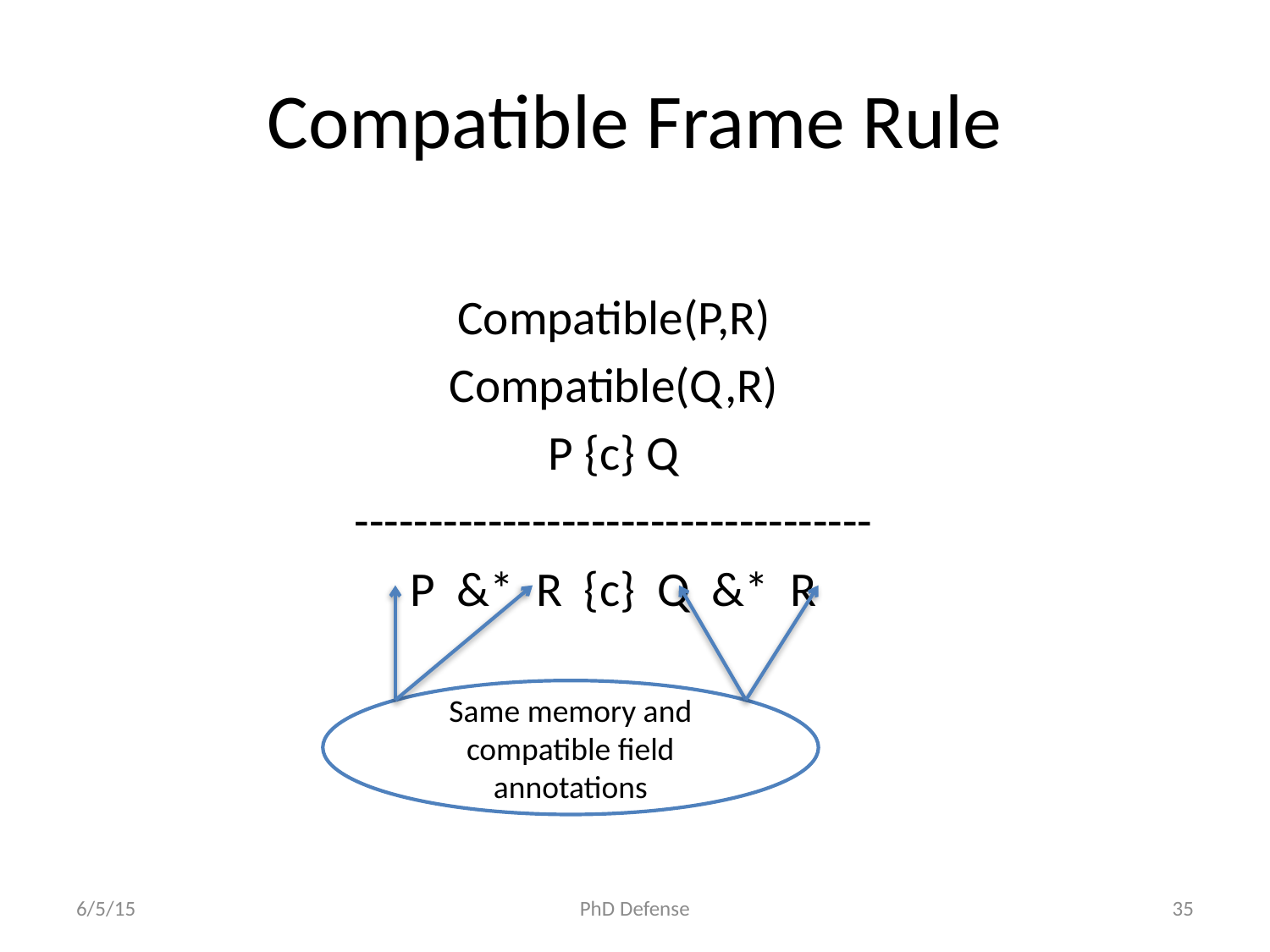

# Compatible Frame Rule

Compatible(P,R)
Compatible(Q,R)
P {c} Q
-----------------------------------
P  &*  R  {c}  Q  &*  R
Same memory and compatible field annotations
6/5/15
PhD Defense
35